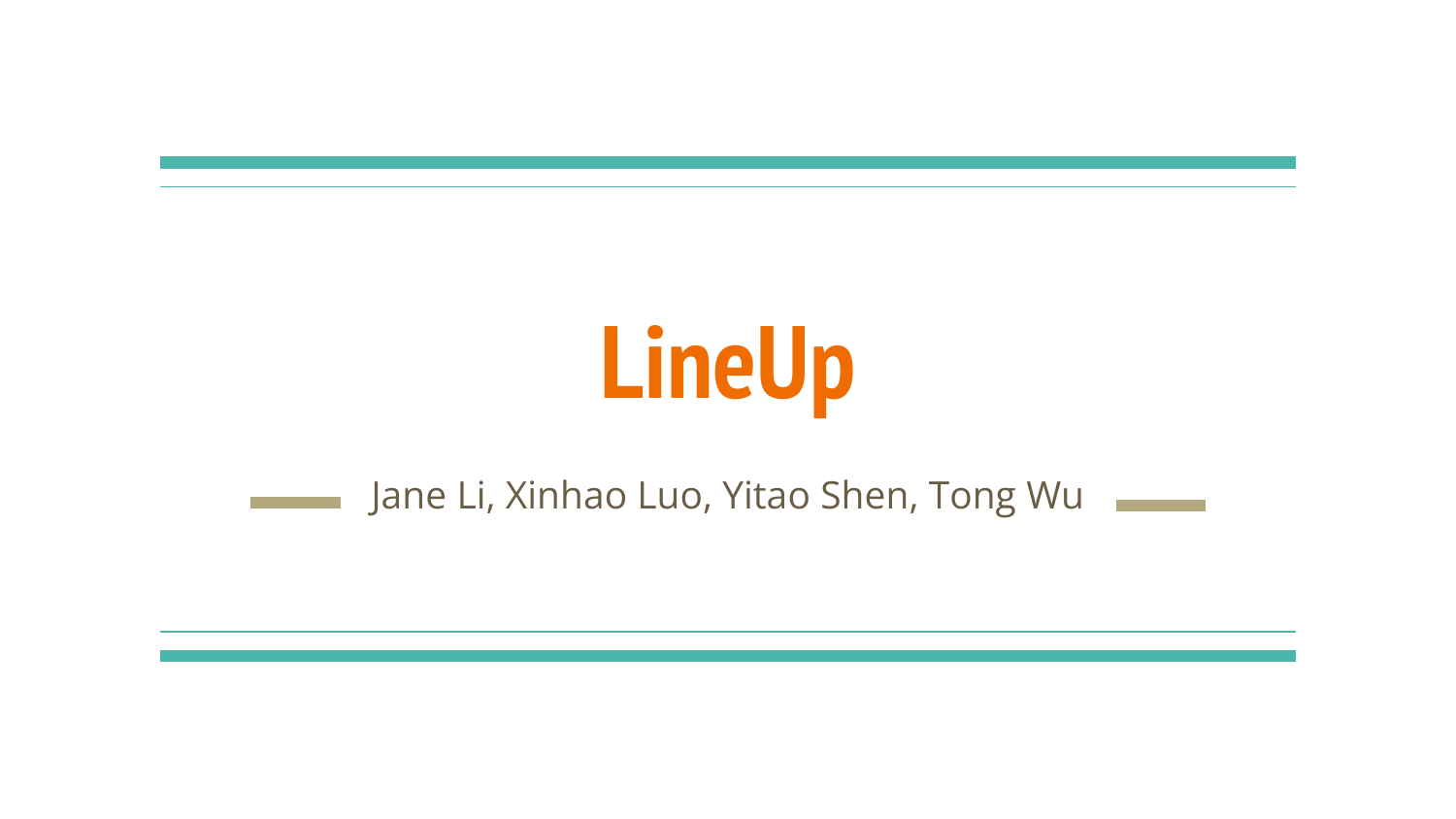

# LineUp
Jane Li, Xinhao Luo, Yitao Shen, Tong Wu